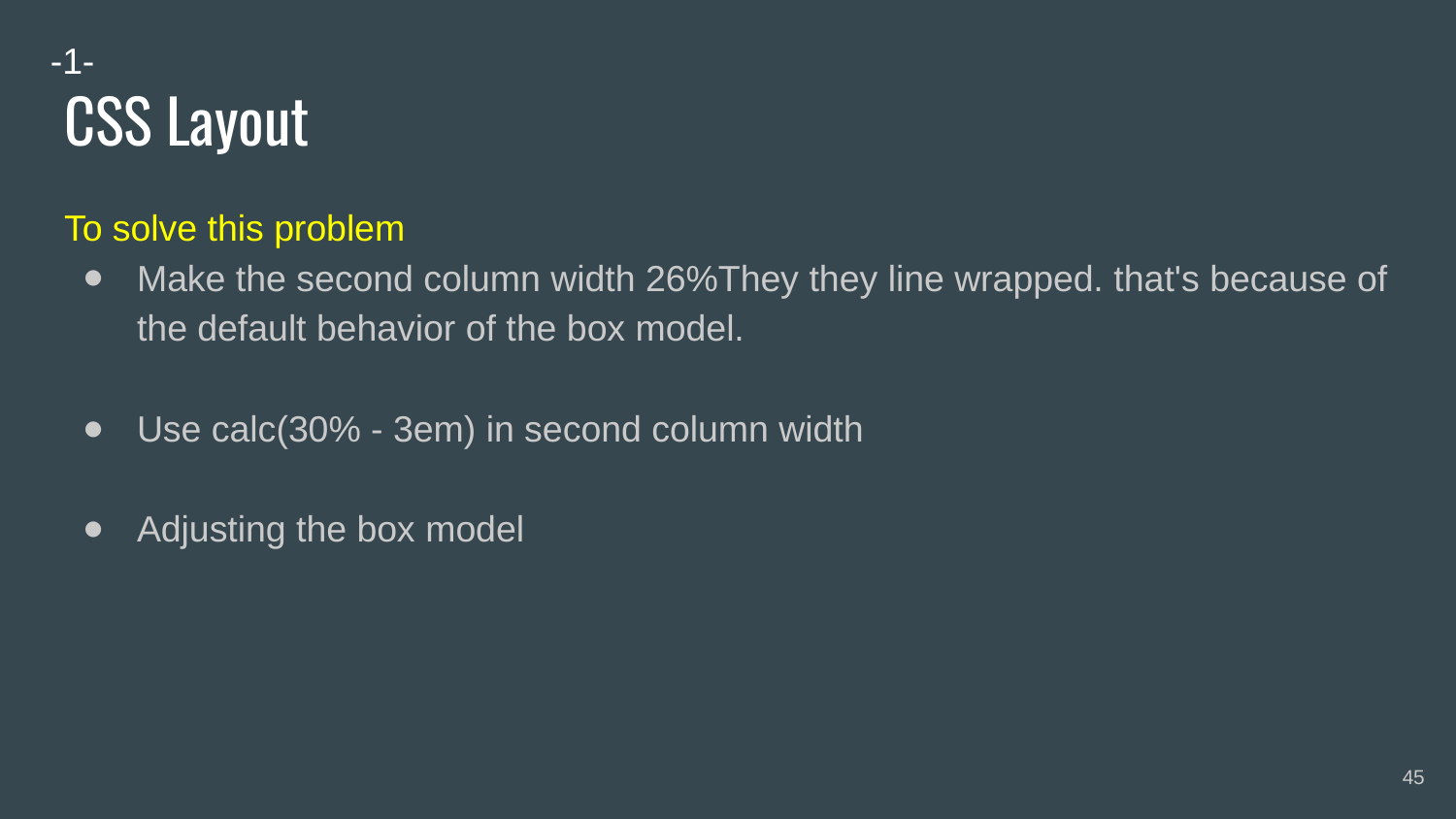

-1-
# CSS Layout
To solve this problem
Make the second column width 26%They they line wrapped. that's because of the default behavior of the box model.

Use calc(30% - 3em) in second column width

Adjusting the box model

45